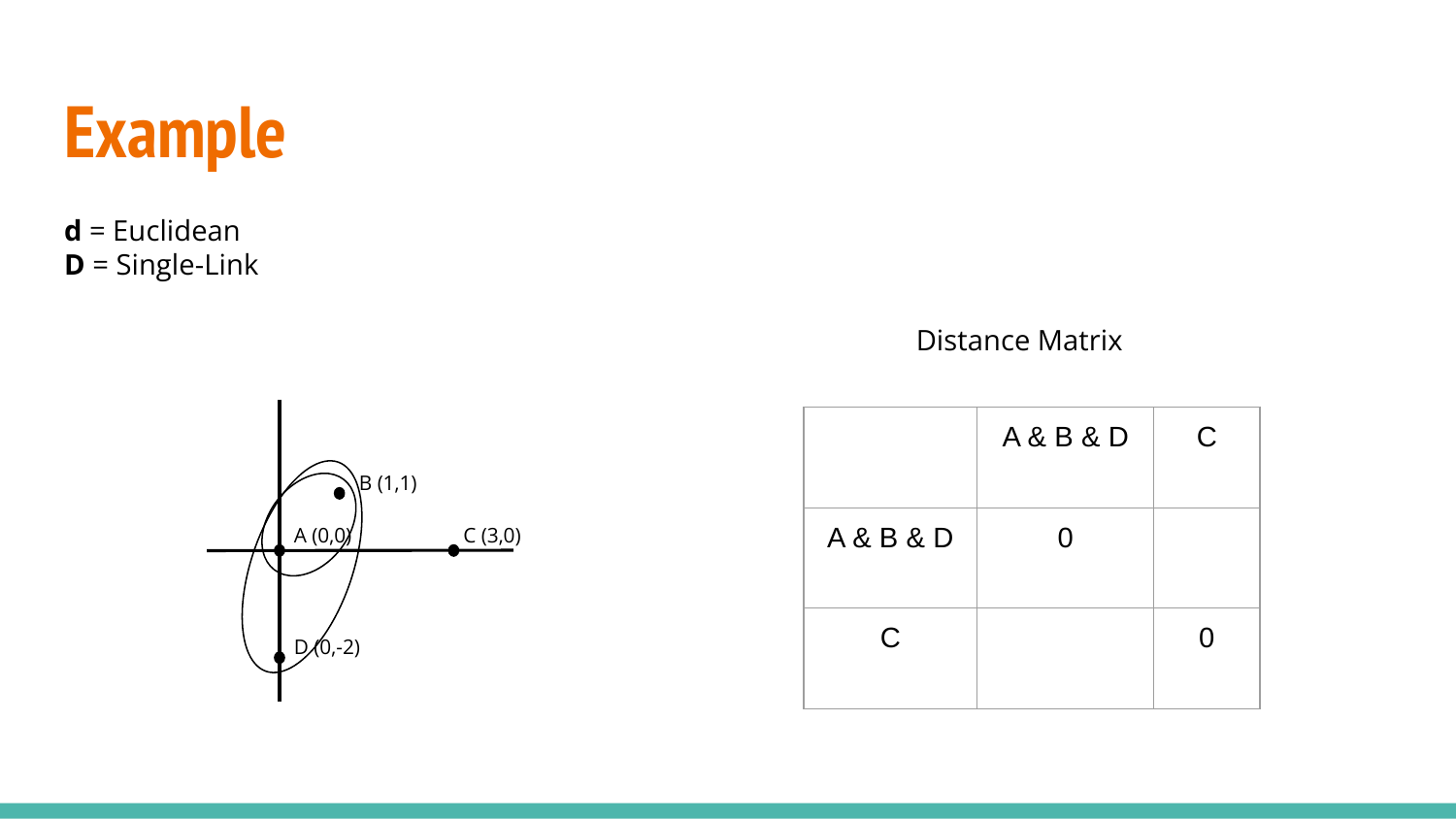

# Example
d = Euclidean
D = Single-Link
Distance Matrix
|  | A & B & D | C |
| --- | --- | --- |
| A & B & D | 0 |  |
| C |  | 0 |
B (1,1)

A (0,0)
C (3,0)

D (0,-2)